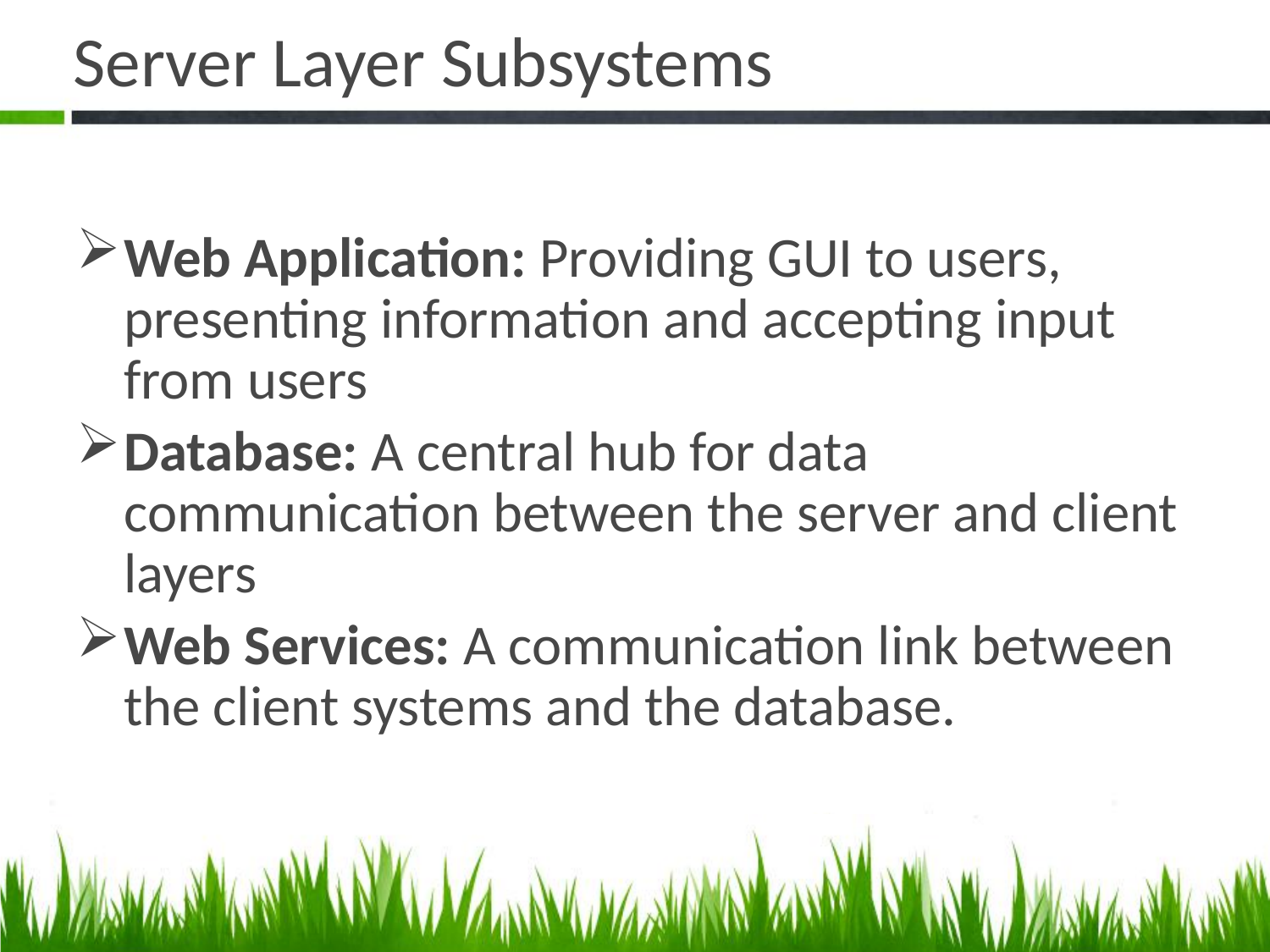

# Server Layer Subsystems
Web Application: Providing GUI to users, presenting information and accepting input from users
Database: A central hub for data communication between the server and client layers
Web Services: A communication link between the client systems and the database.